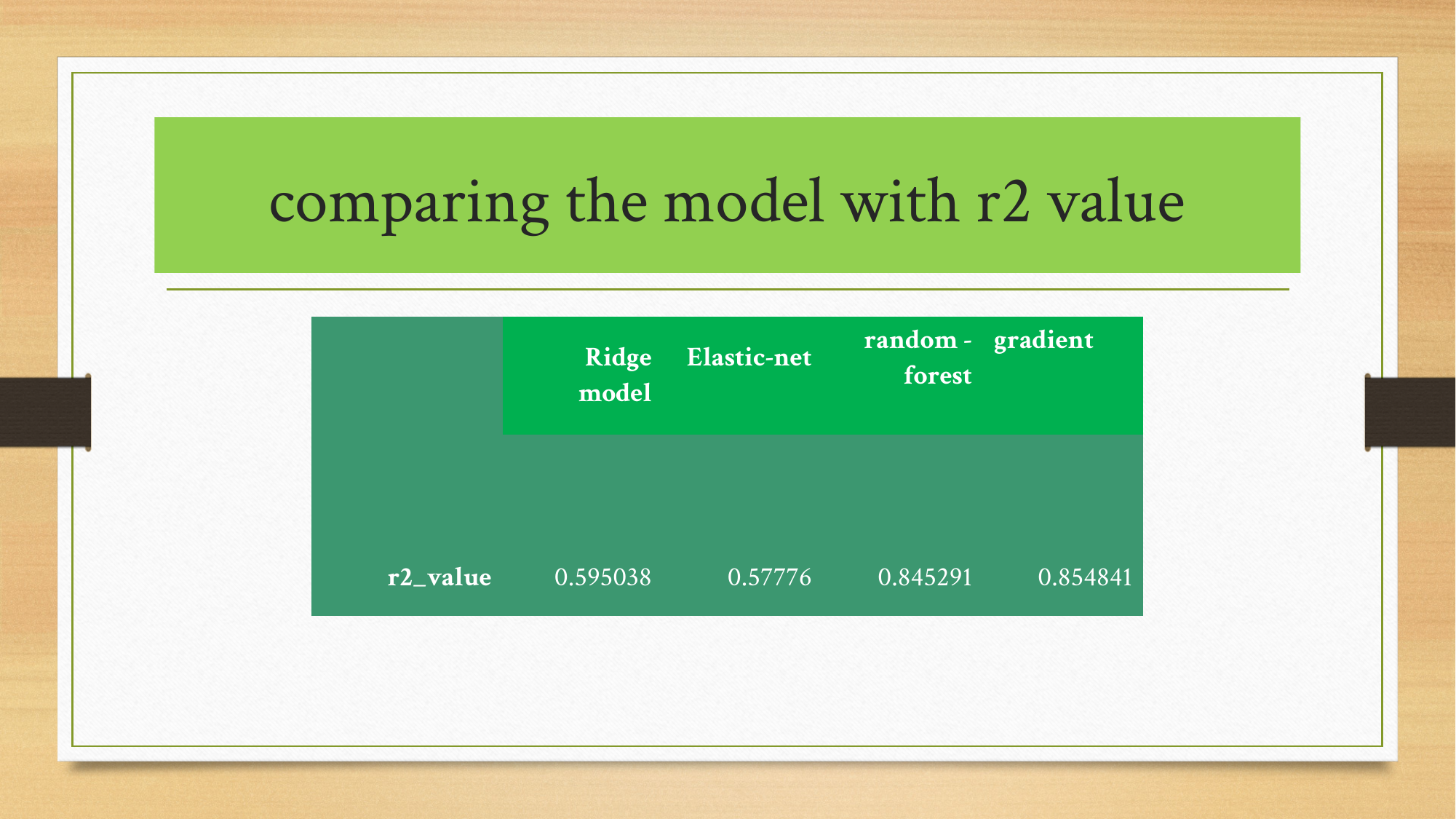

# comparing the model with r2 value
|  | Ridge model | Elastic-net | random -forest | gradient |
| --- | --- | --- | --- | --- |
|  |  |  |  |  |
| r2\_value | 0.595038 | 0.57776 | 0.845291 | 0.854841 |